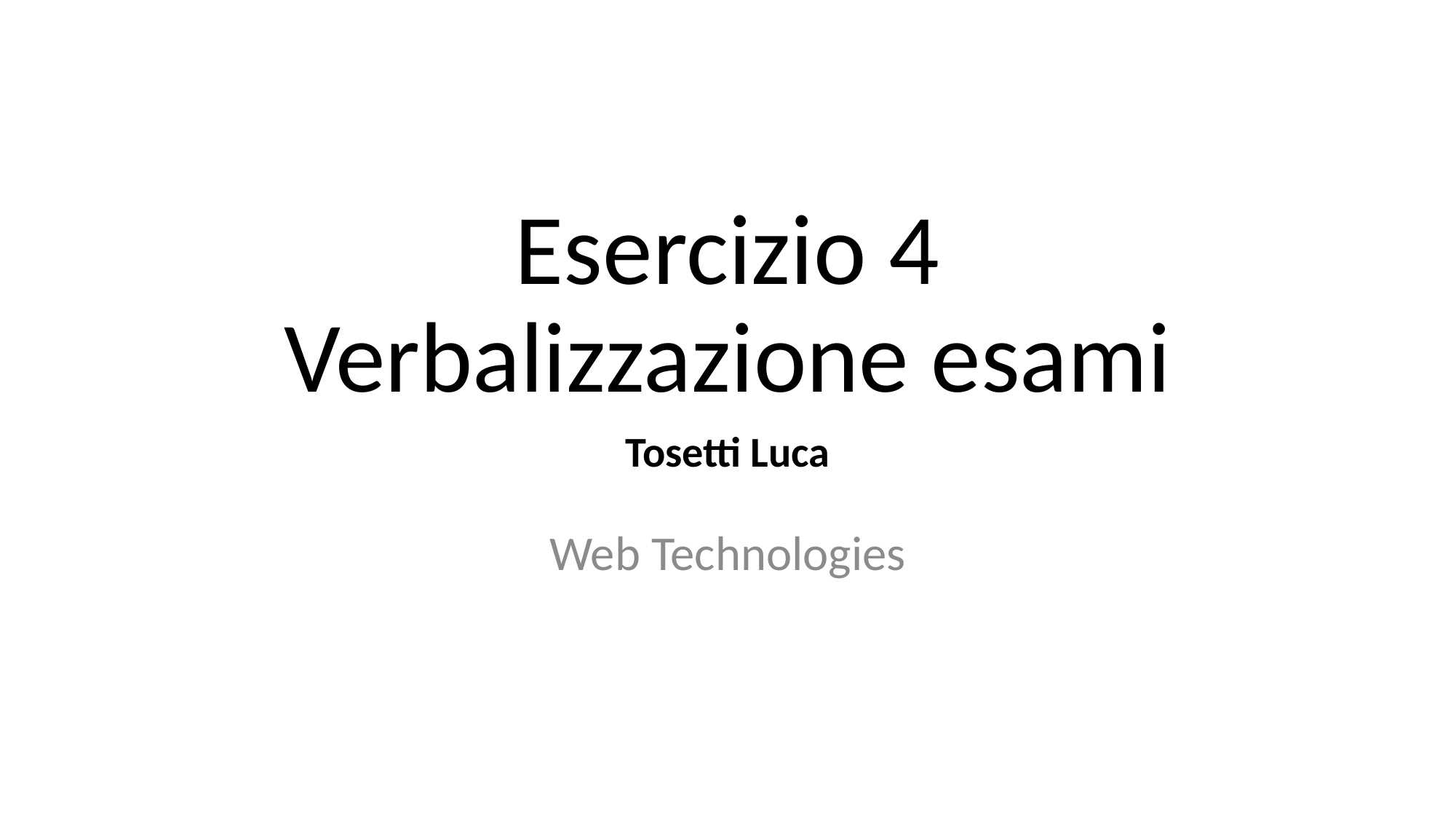

# Esercizio 4 Verbalizzazione esami
Tosetti Luca
Web Technologies